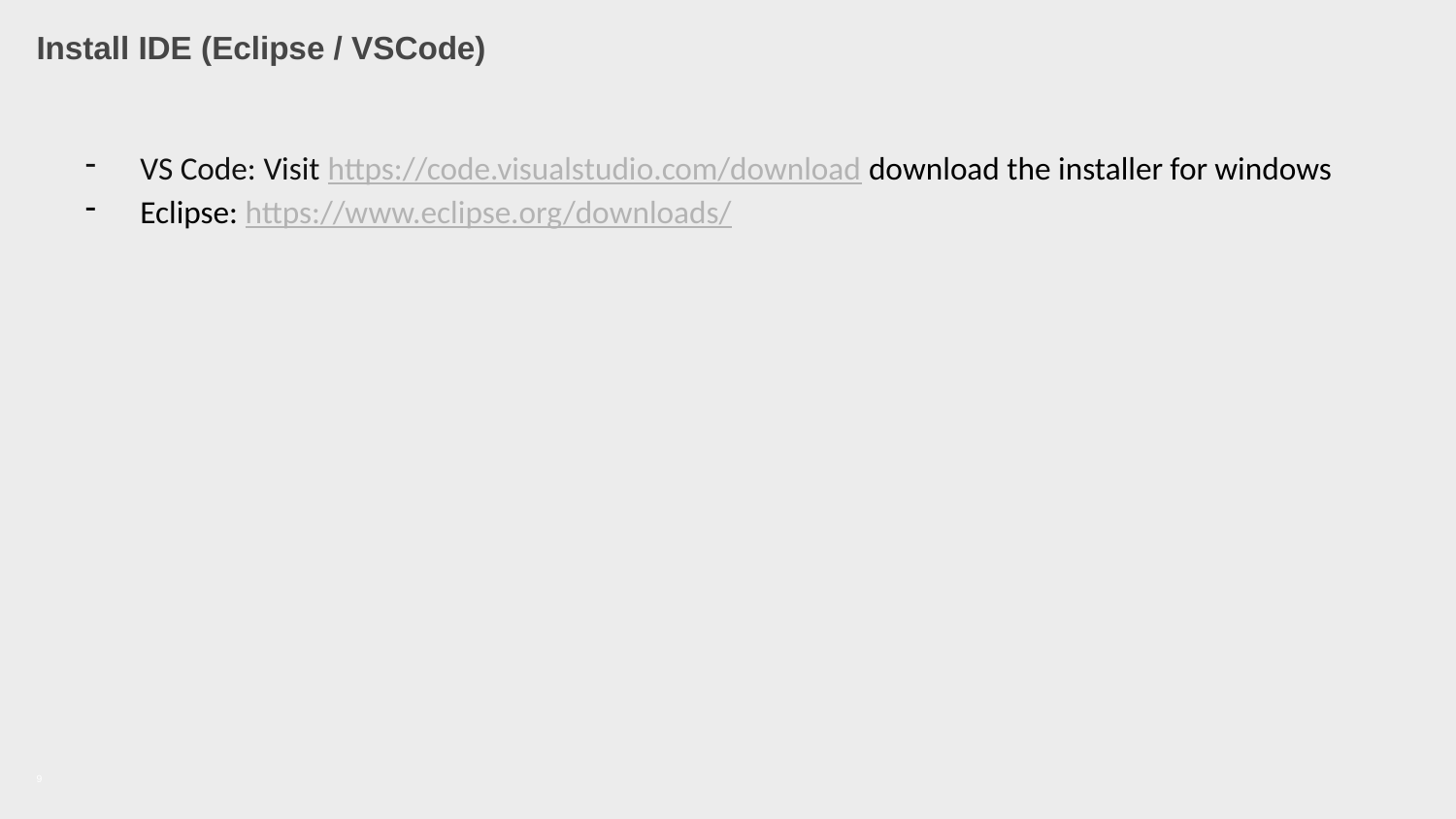

# Install IDE (Eclipse / VSCode)
VS Code: Visit https://code.visualstudio.com/download download the installer for windows
Eclipse: https://www.eclipse.org/downloads/
|  |
| --- |
9